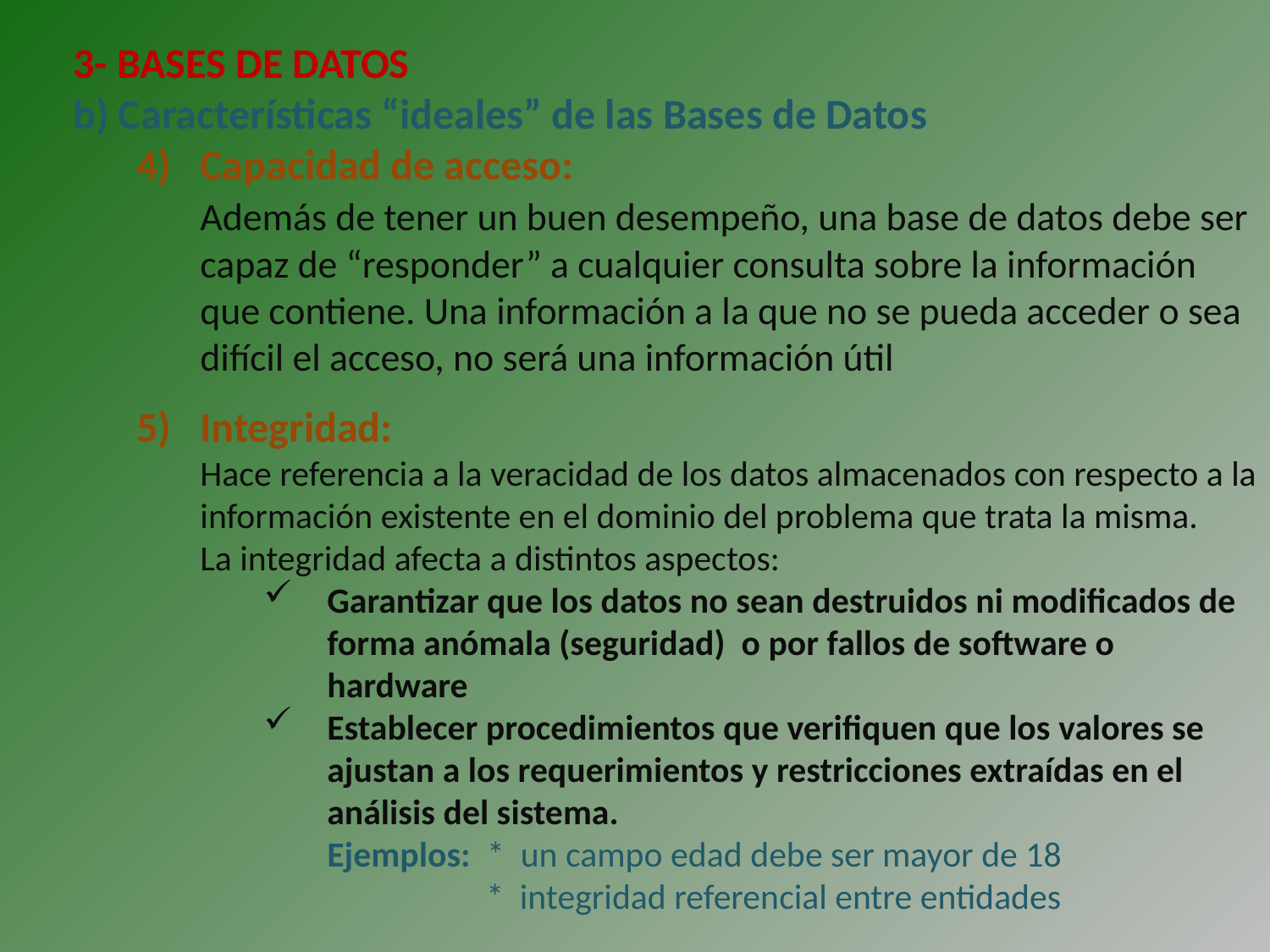

3- BASES DE DATOS
 Características “ideales” de las Bases de Datos
Capacidad de acceso:
	Además de tener un buen desempeño, una base de datos debe ser capaz de “responder” a cualquier consulta sobre la información que contiene. Una información a la que no se pueda acceder o sea difícil el acceso, no será una información útil

Integridad:
	Hace referencia a la veracidad de los datos almacenados con respecto a la información existente en el dominio del problema que trata la misma.
	La integridad afecta a distintos aspectos:
Garantizar que los datos no sean destruidos ni modificados de forma anómala (seguridad)  o por fallos de software o hardware
Establecer procedimientos que verifiquen que los valores se ajustan a los requerimientos y restricciones extraídas en el análisis del sistema.
	Ejemplos:  *  un campo edad debe ser mayor de 18
		    *  integridad referencial entre entidades